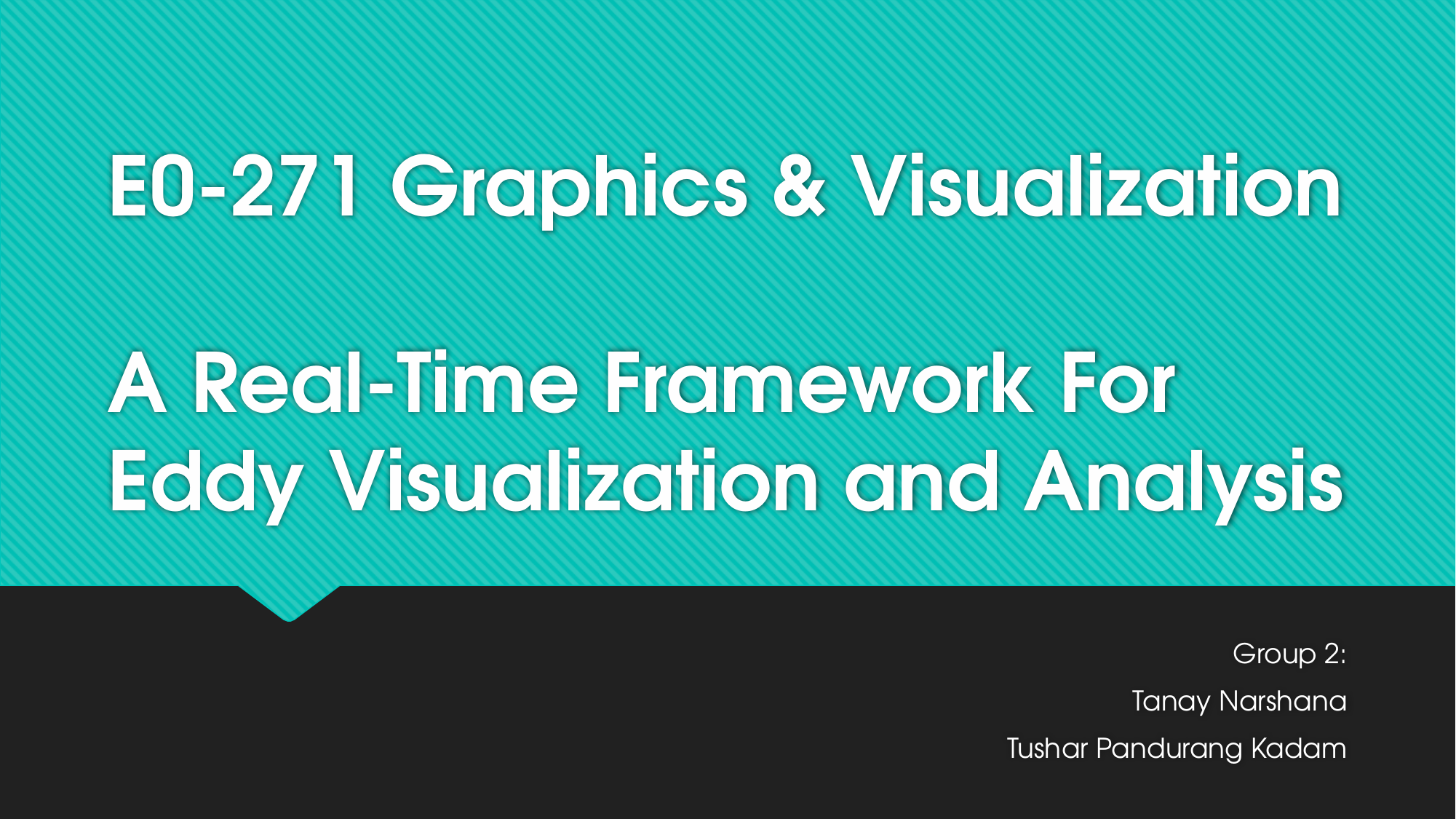

# E0-271 Graphics & Visualization A Real-Time Framework For Eddy Visualization and Analysis
 Group 2:
Tanay Narshana
Tushar Pandurang Kadam